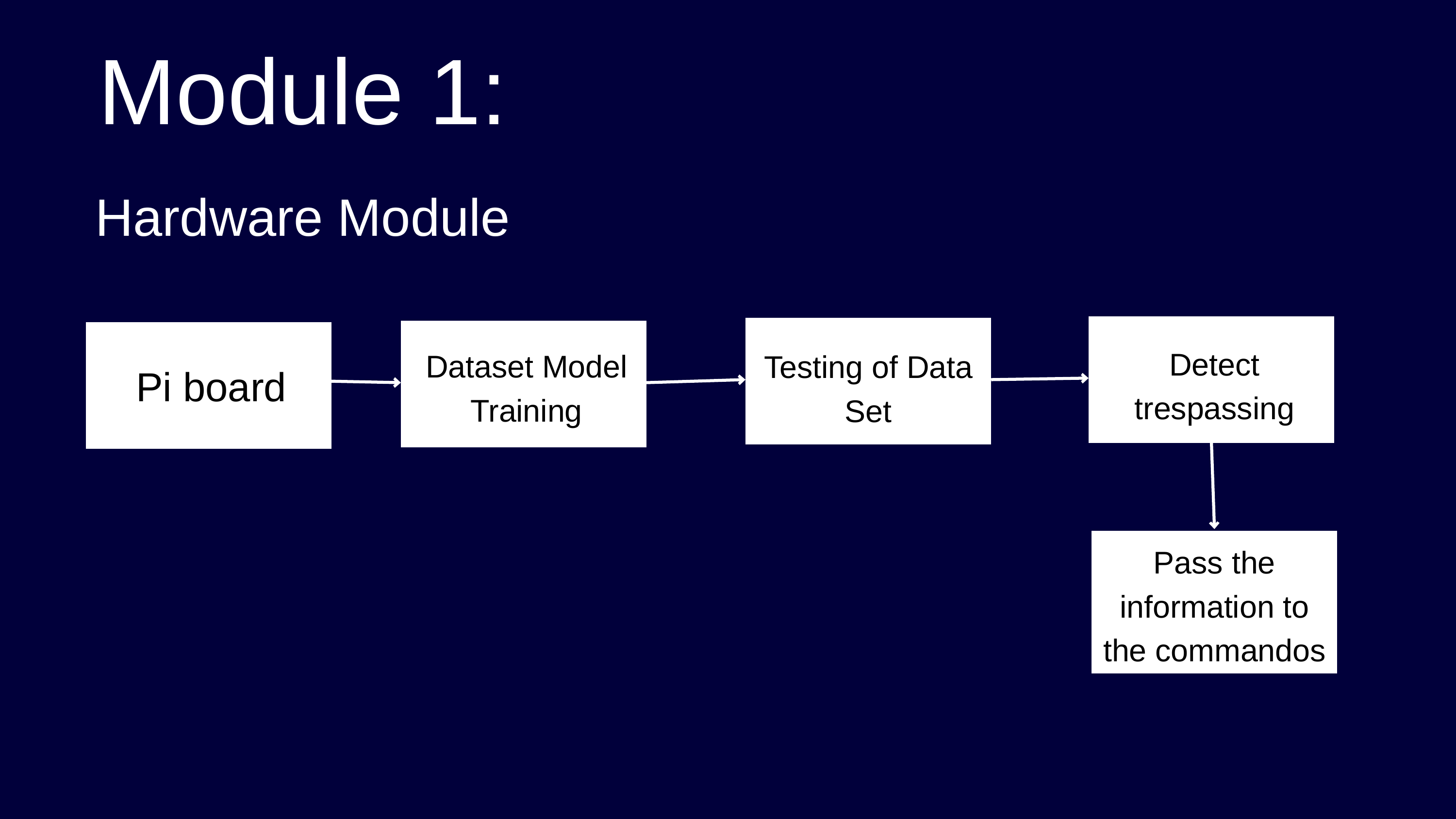

Module 1:
Hardware Module

Pi board

Detect trespassing

Dataset Model Training

Testing of Data Set

Pass the information to the commandos